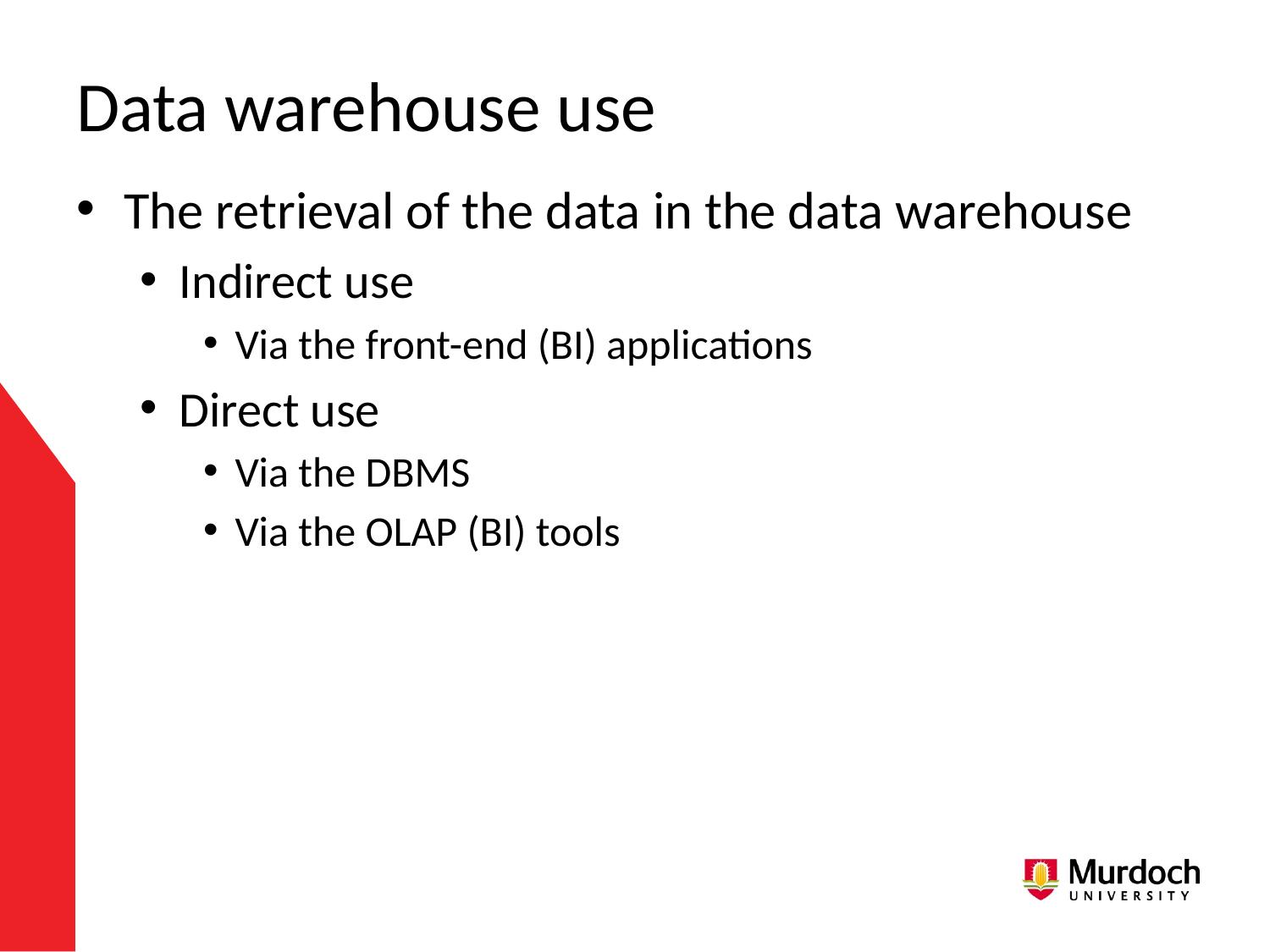

# Data warehouse use
The retrieval of the data in the data warehouse
Indirect use
Via the front-end (BI) applications
Direct use
Via the DBMS
Via the OLAP (BI) tools